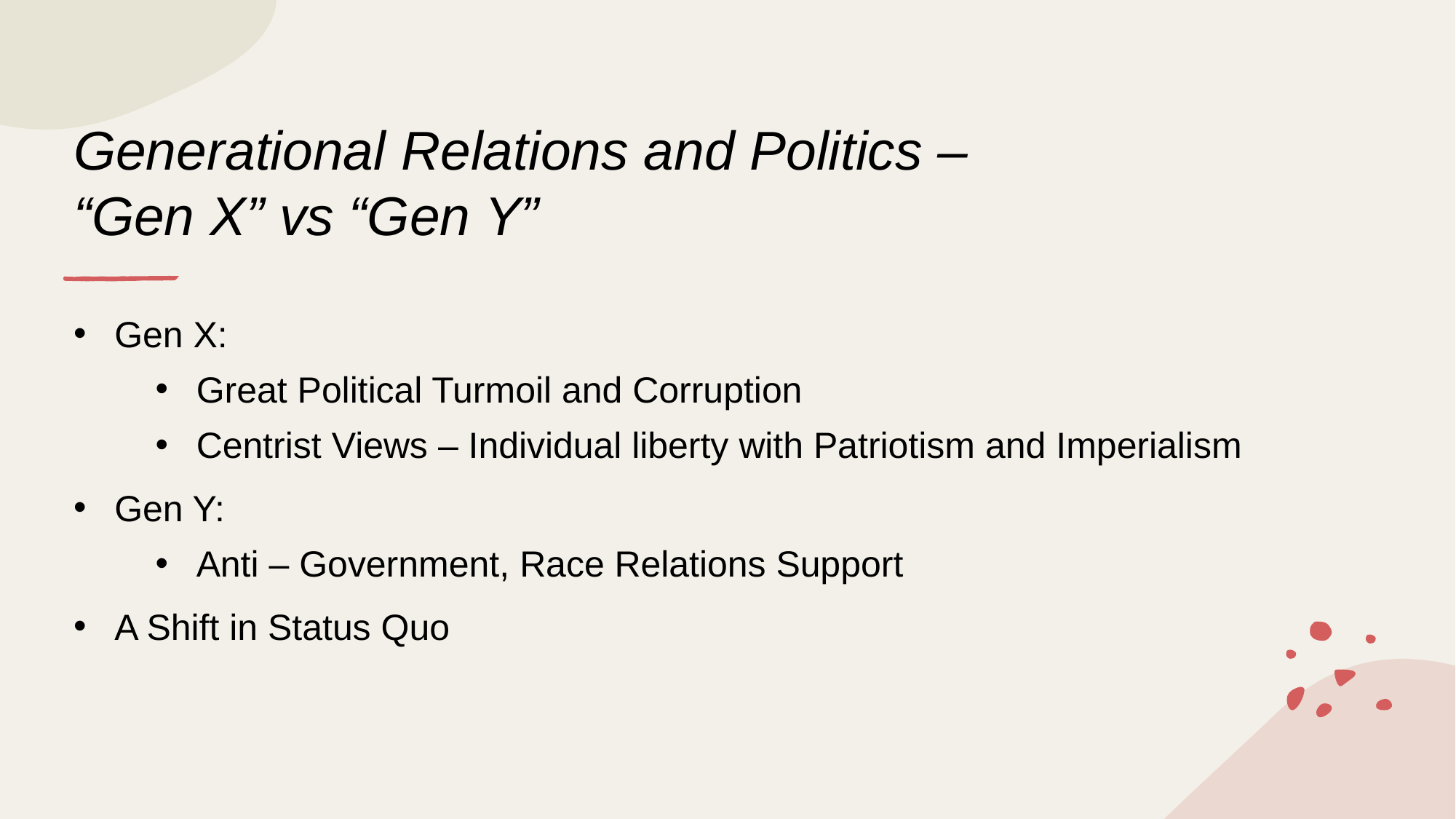

# Generational Relations and Politics – “Gen X” vs “Gen Y”
Gen X:
Great Political Turmoil and Corruption
Centrist Views – Individual liberty with Patriotism and Imperialism
Gen Y:
Anti – Government, Race Relations Support
A Shift in Status Quo